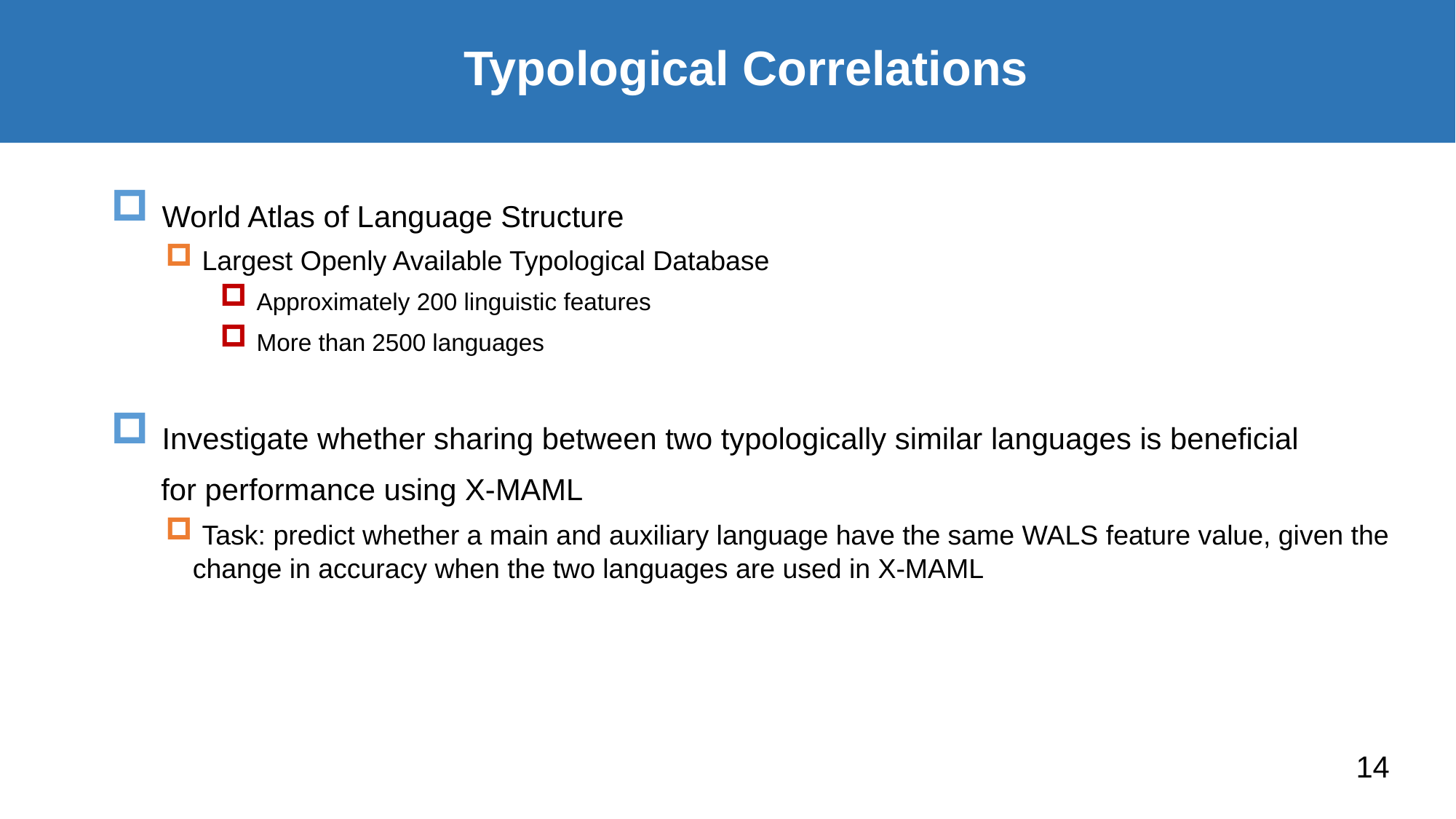

# Typological Correlations
 World Atlas of Language Structure
 Largest Openly Available Typological Database
 Approximately 200 linguistic features
 More than 2500 languages

 Investigate whether sharing between two typologically similar languages is beneficial
      for performance using X-MAML
 Task: predict whether a main and auxiliary language have the same WALS feature value, given the change in accuracy when the two languages are used in X-MAML
14